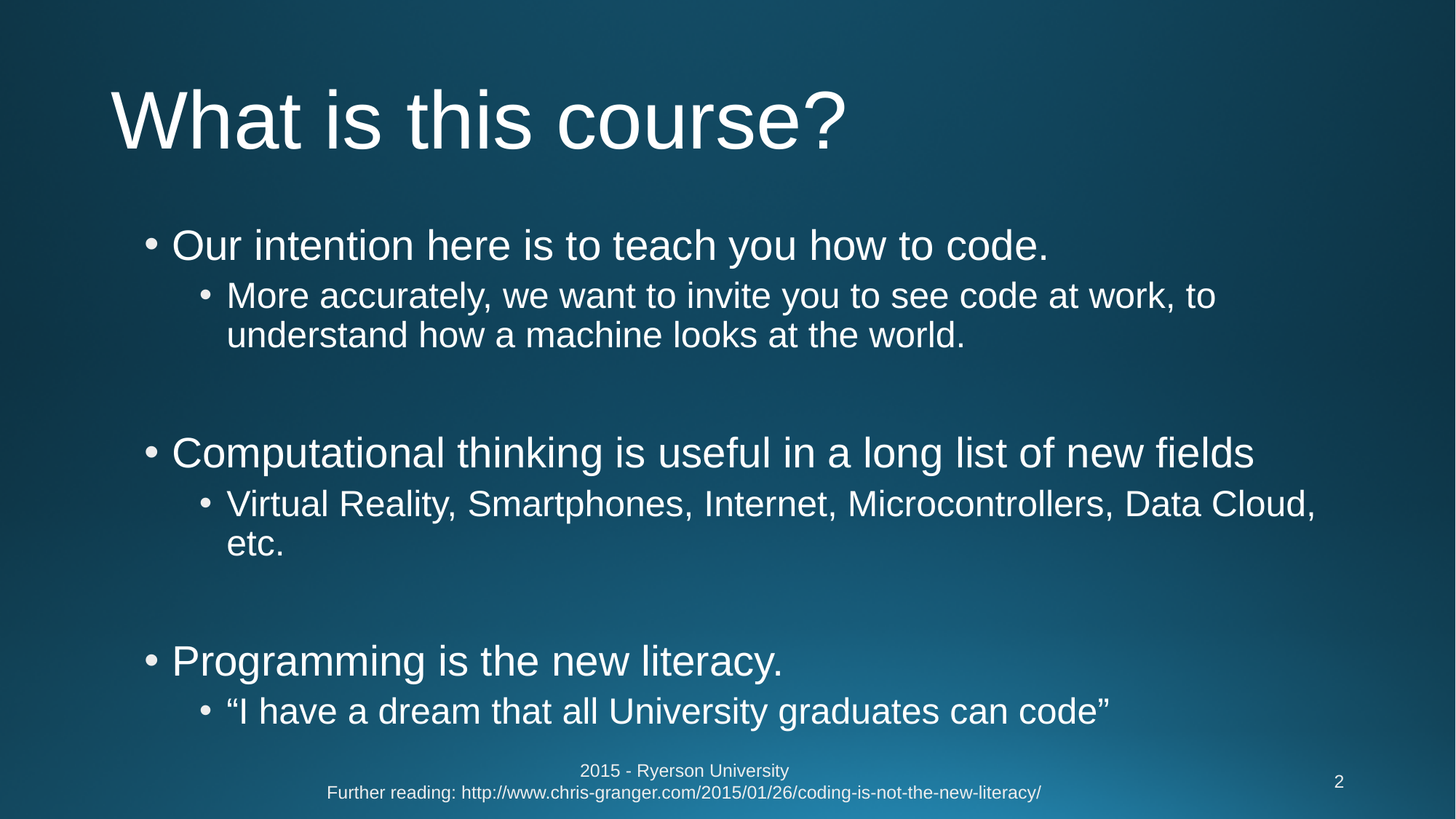

# What is this course?
Our intention here is to teach you how to code.
More accurately, we want to invite you to see code at work, to understand how a machine looks at the world.

Computational thinking is useful in a long list of new fields
Virtual Reality, Smartphones, Internet, Microcontrollers, Data Cloud, etc.

Programming is the new literacy.
“I have a dream that all University graduates can code”

2015 - Ryerson University
Further reading: http://www.chris-granger.com/2015/01/26/coding-is-not-the-new-literacy/
2